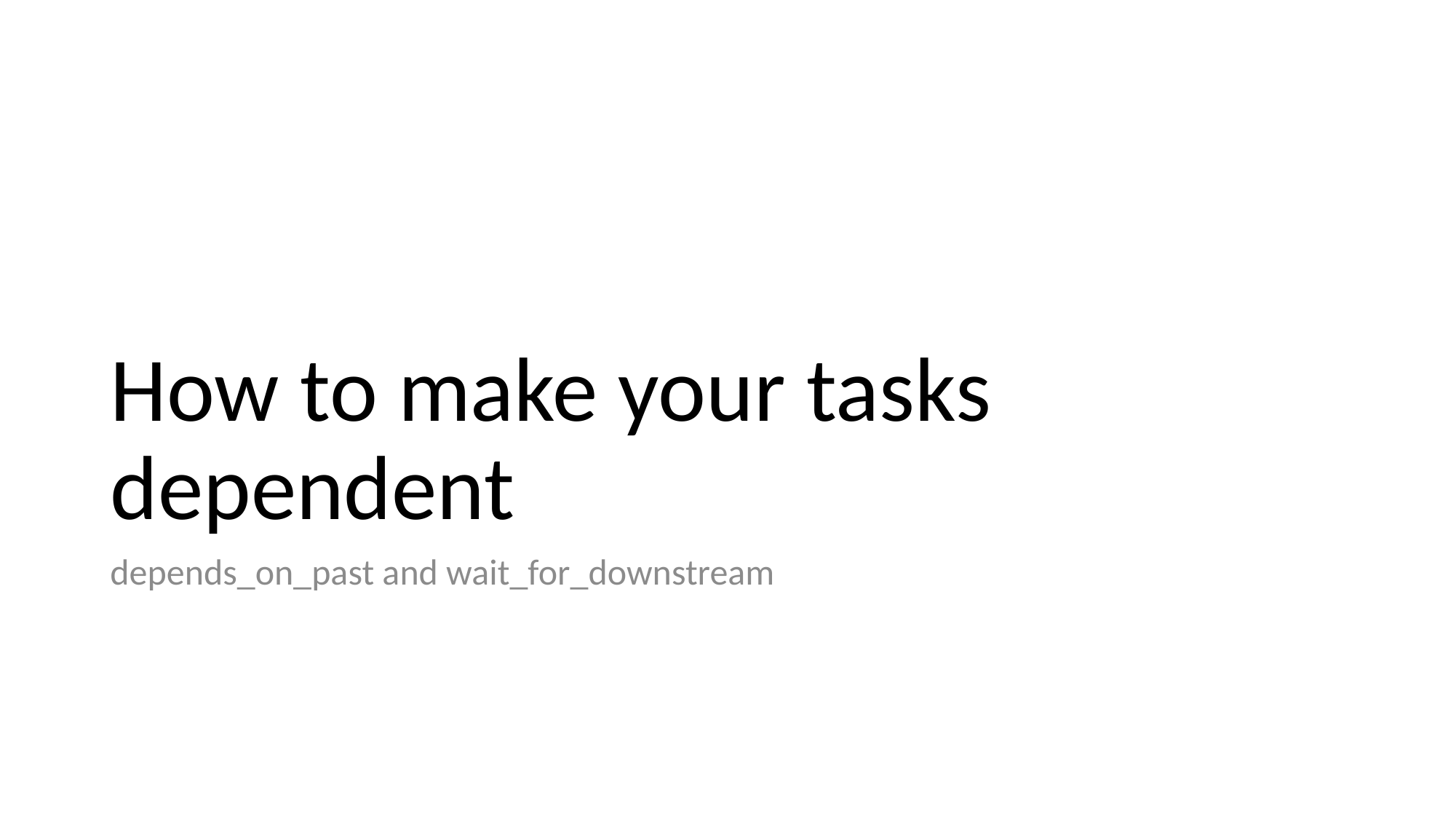

# How to make your tasks dependent
depends_on_past and wait_for_downstream